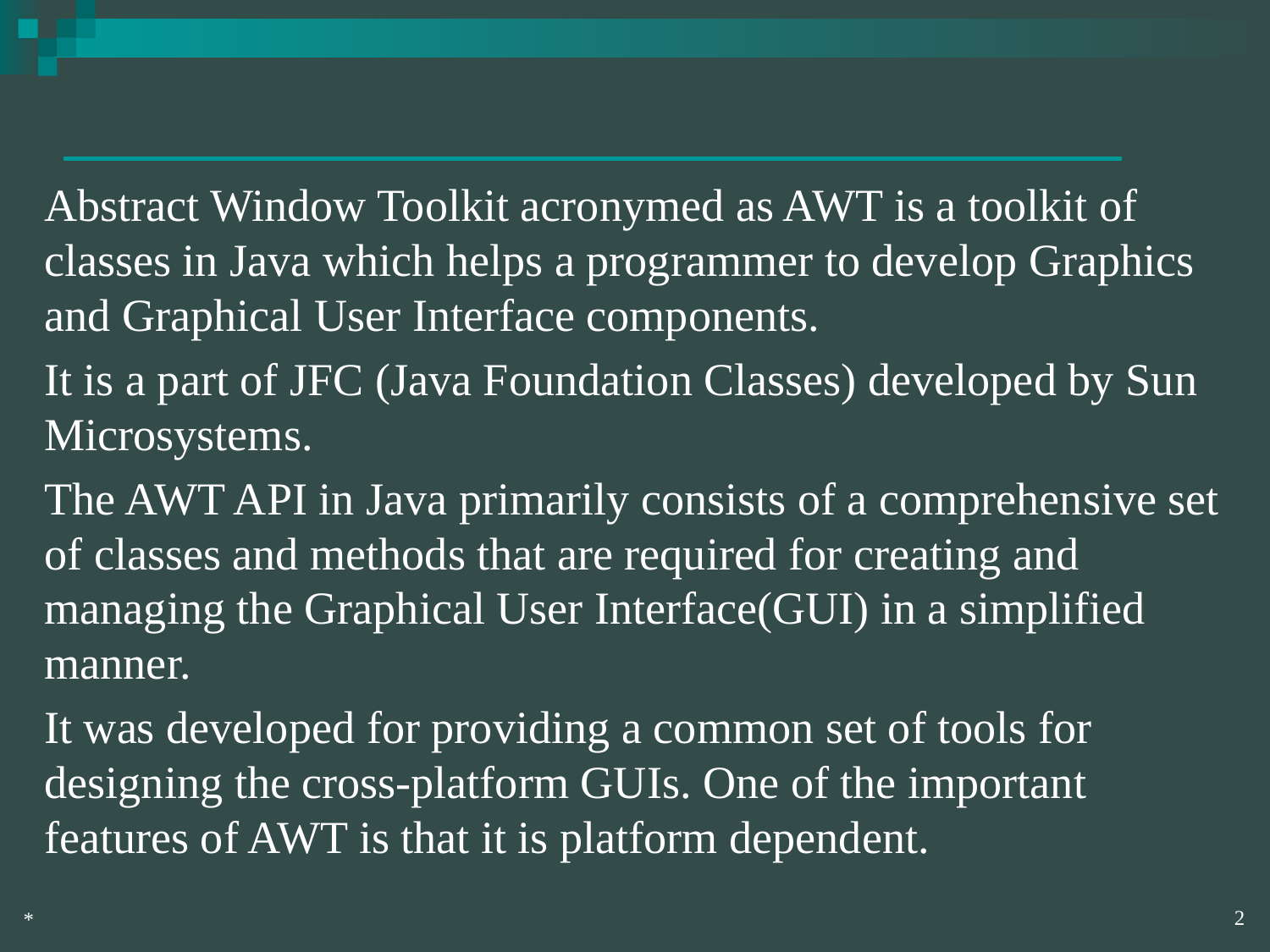

Abstract Window Toolkit acronymed as AWT is a toolkit of classes in Java which helps a programmer to develop Graphics and Graphical User Interface components.
It is a part of JFC (Java Foundation Classes) developed by Sun Microsystems.
The AWT API in Java primarily consists of a comprehensive set of classes and methods that are required for creating and managing the Graphical User Interface(GUI) in a simplified manner.
It was developed for providing a common set of tools for designing the cross-platform GUIs. One of the important features of AWT is that it is platform dependent.
2